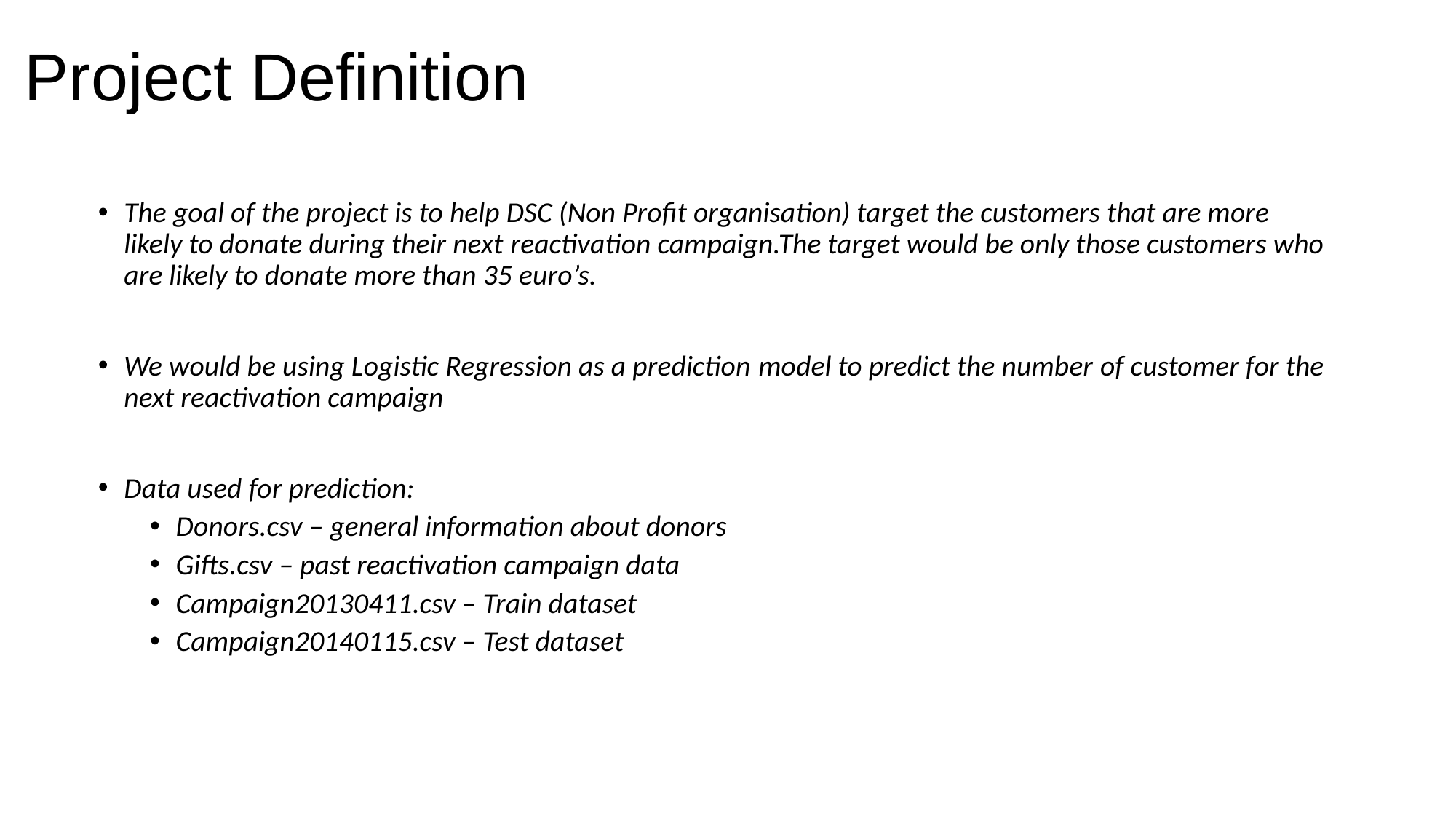

# Project Definition
The goal of the project is to help DSC (Non Profit organisation) target the customers that are more likely to donate during their next reactivation campaign.The target would be only those customers who are likely to donate more than 35 euro’s.

We would be using Logistic Regression as a prediction model to predict the number of customer for the next reactivation campaign

Data used for prediction:
Donors.csv – general information about donors
Gifts.csv – past reactivation campaign data
Campaign20130411.csv – Train dataset
Campaign20140115.csv – Test dataset